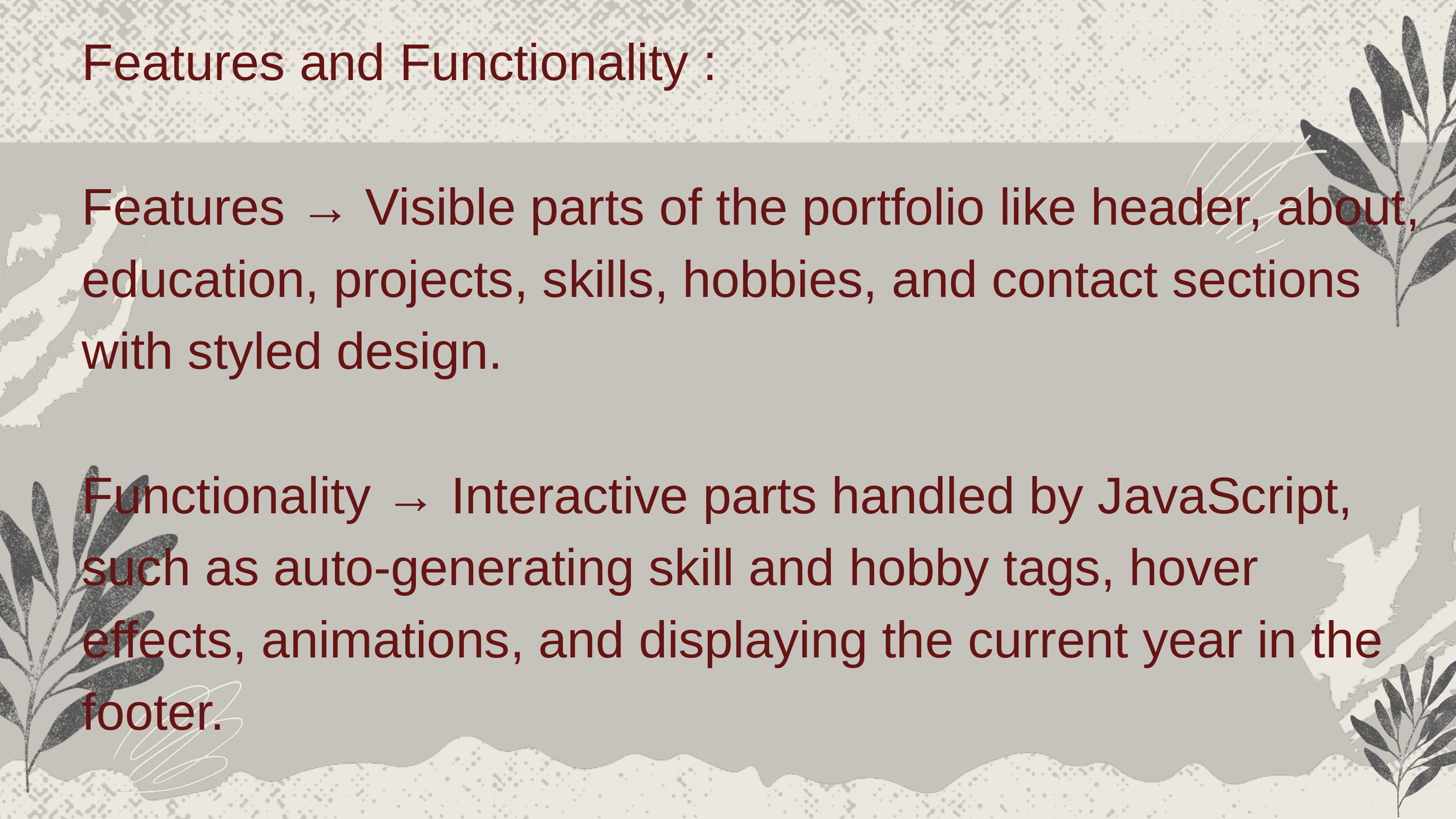

Features and Functionality :

Features → Visible parts of the portfolio like header, about, education, projects, skills, hobbies, and contact sections with styled design.

Functionality → Interactive parts handled by JavaScript, such as auto-generating skill and hobby tags, hover effects, animations, and displaying the current year in the footer.